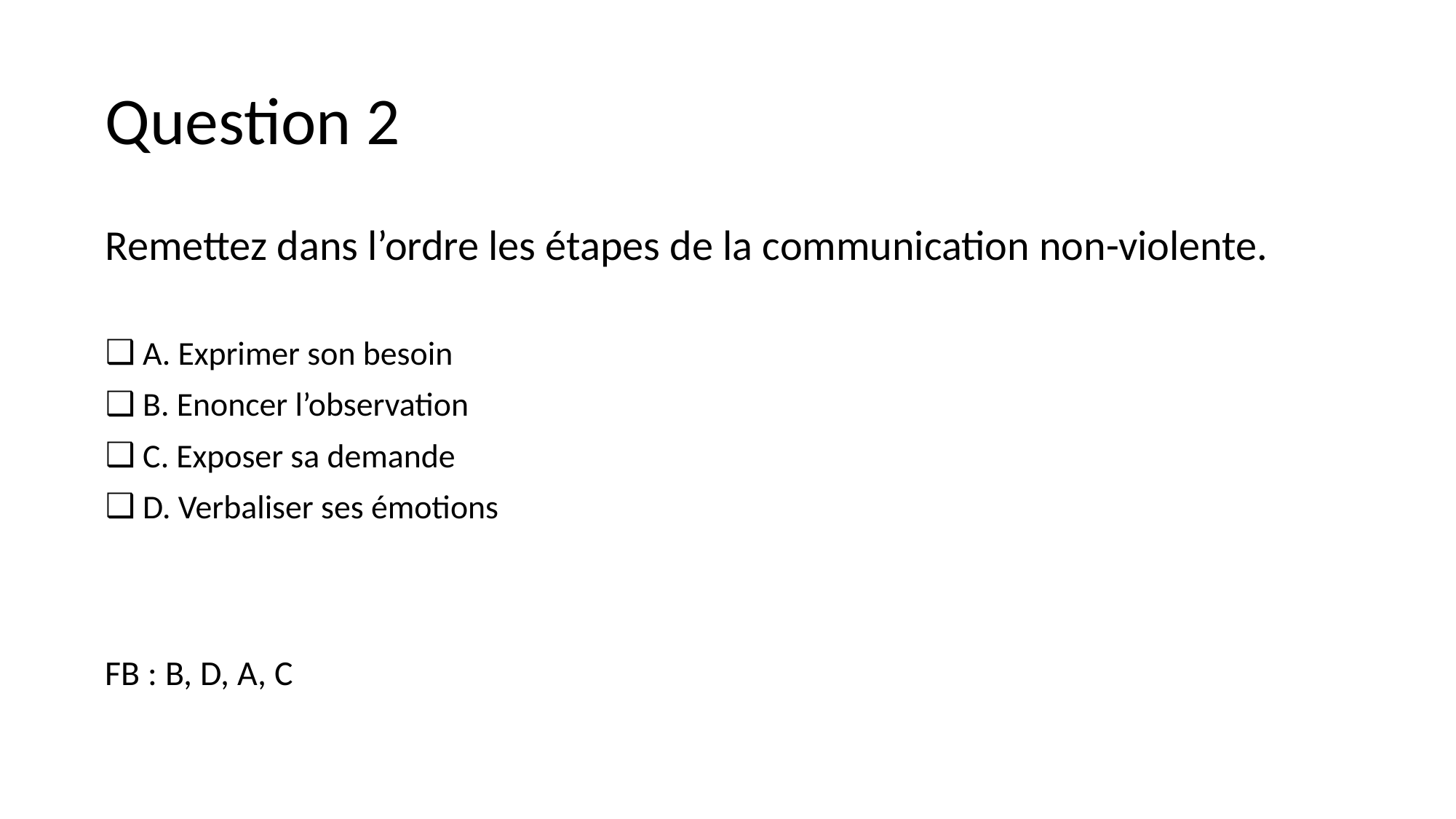

# Question 2
Remettez dans l’ordre les étapes de la communication non-violente.

 A. Exprimer son besoin
 B. Enoncer l’observation
 C. Exposer sa demande
 D. Verbaliser ses émotions

FB : B, D, A, C